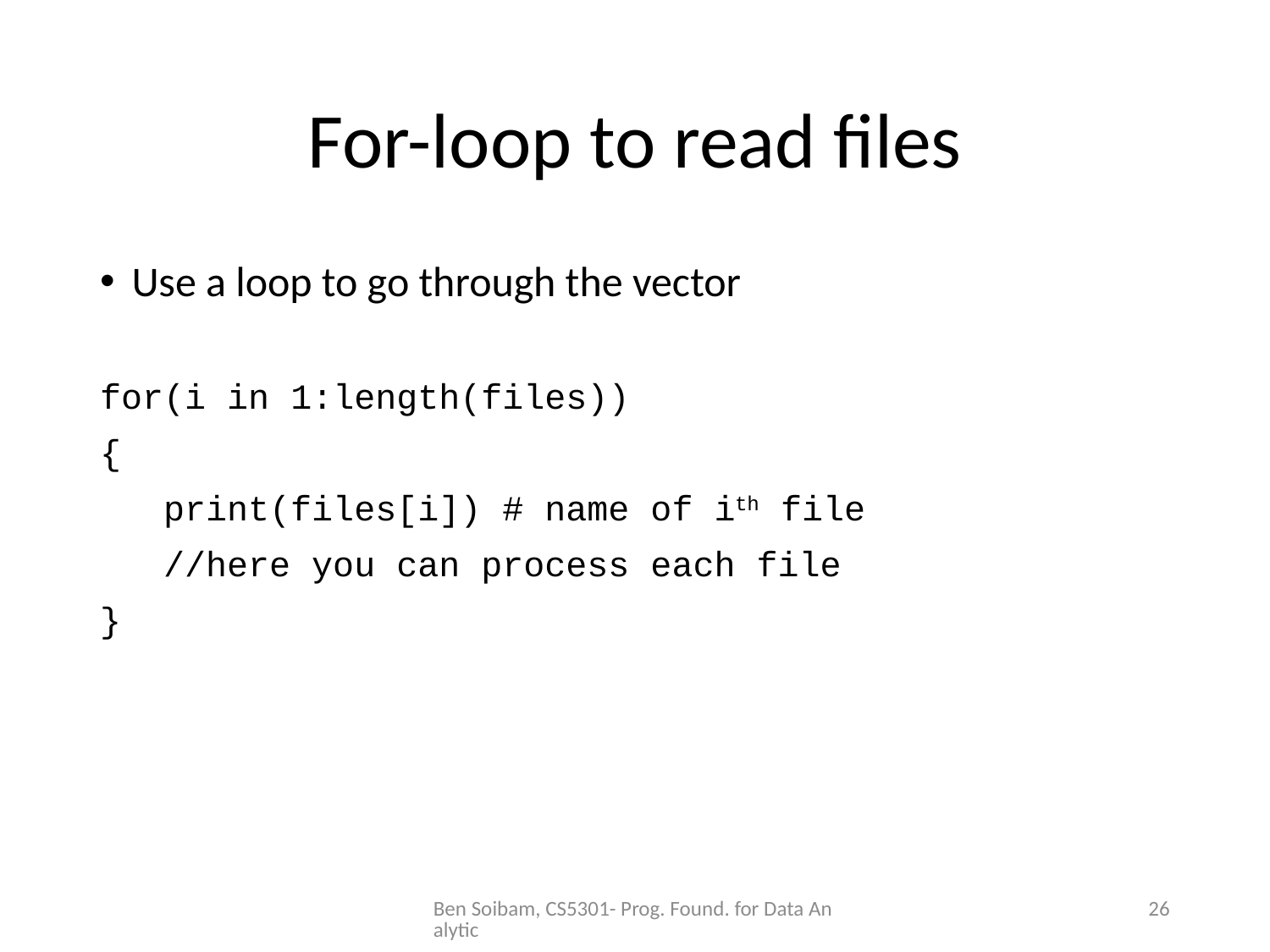

# For-loop to read files
Use a loop to go through the vector

for(i in 1:length(files))
{
   print(files[i]) # name of ith file
   //here you can process each file
}
Ben Soibam, CS5301- Prog. Found. for Data Analytic
26